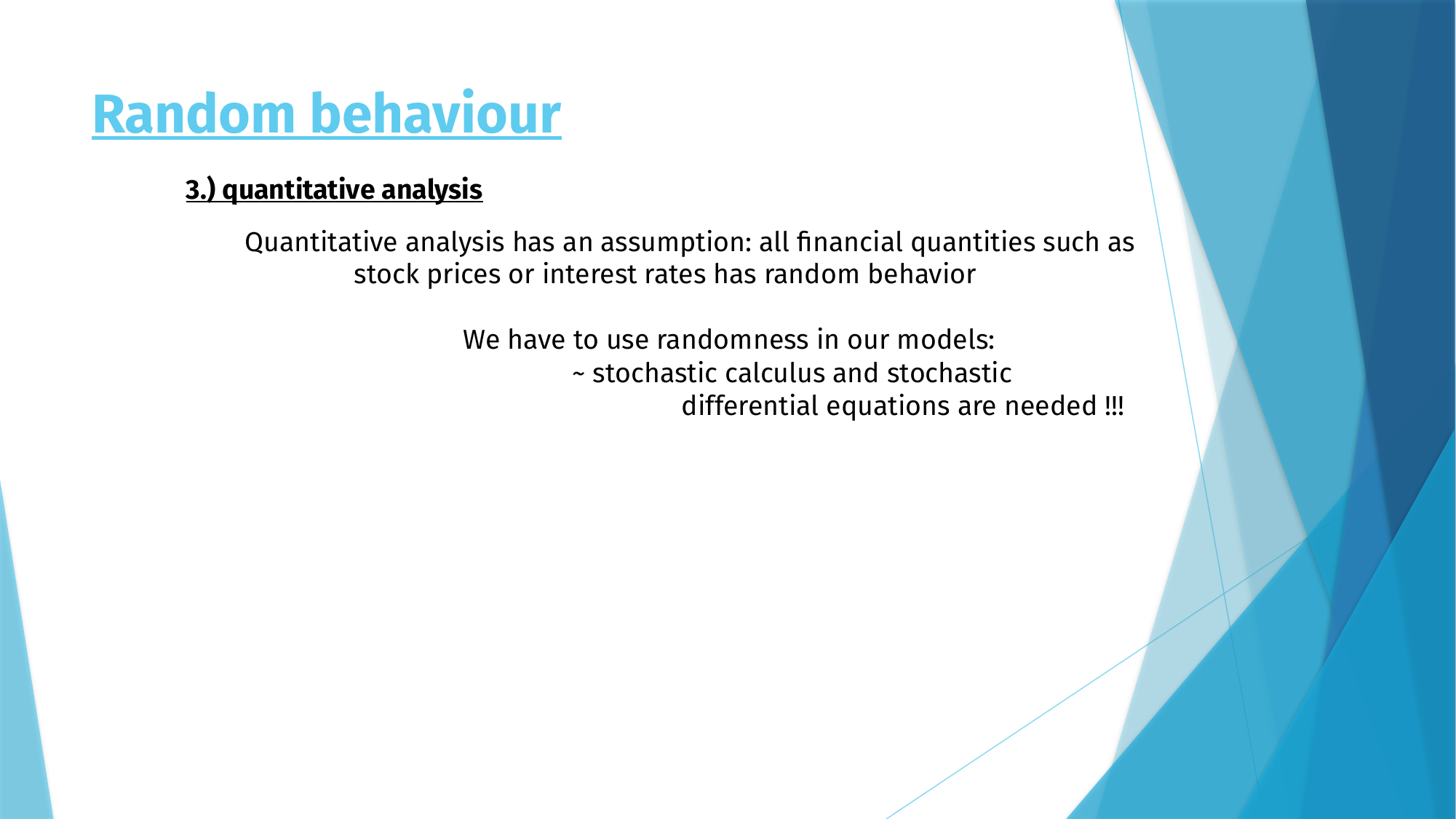

# Random behaviour
3.) quantitative analysis

Quantitative analysis has an assumption: all financial quantities such as
	stock prices or interest rates has random behavior

	  	We have to use randomness in our models:
			~ stochastic calculus and stochastic
				differential equations are needed !!!